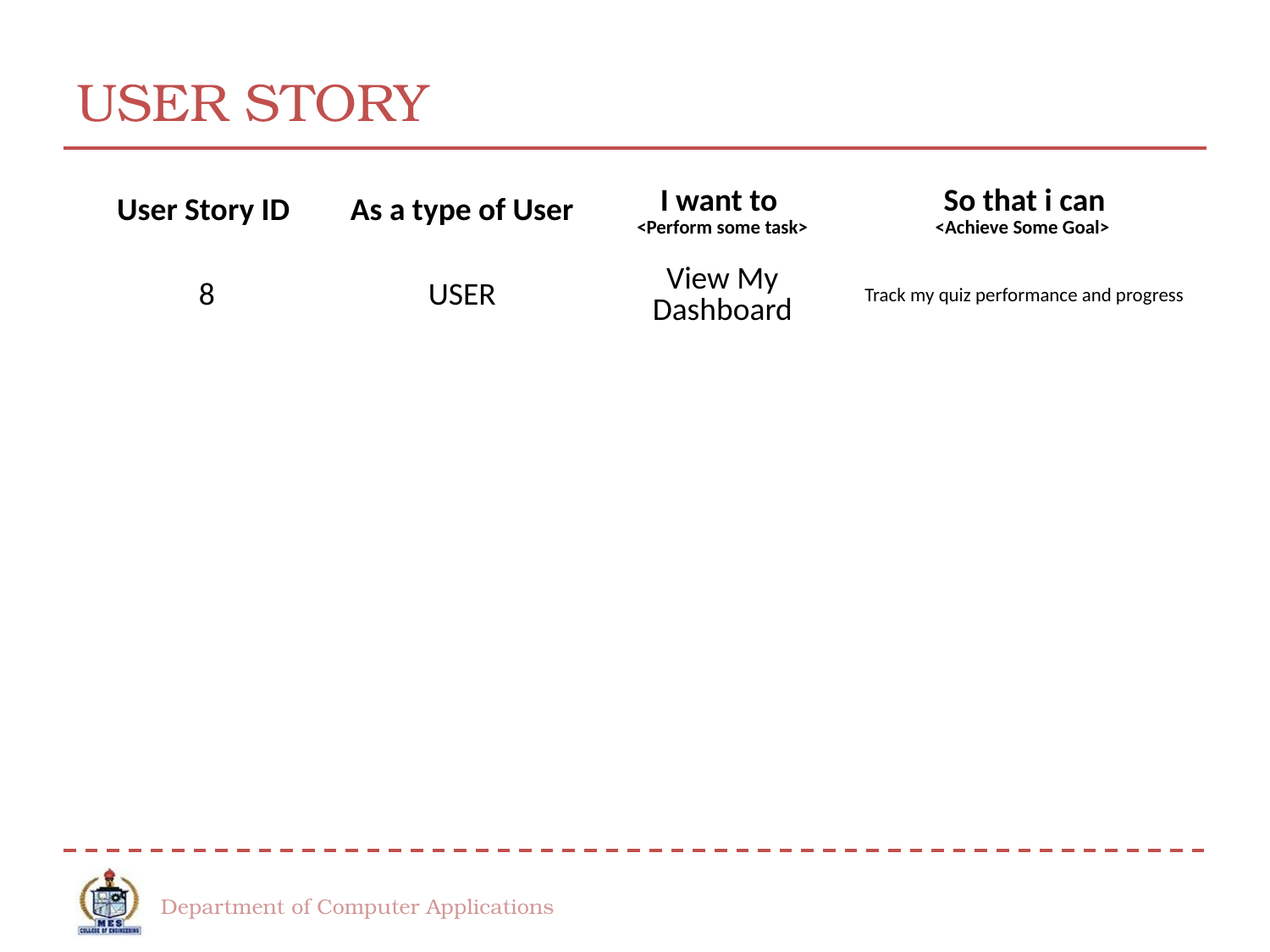

# USER STORY

| User Story ID | As a type of User | I want to <Perform some task> | So that i can <Achieve Some Goal> |
| --- | --- | --- | --- |
| 8 | USER | View My Dashboard | Track my quiz performance and progress |

Department of Computer Applications
20